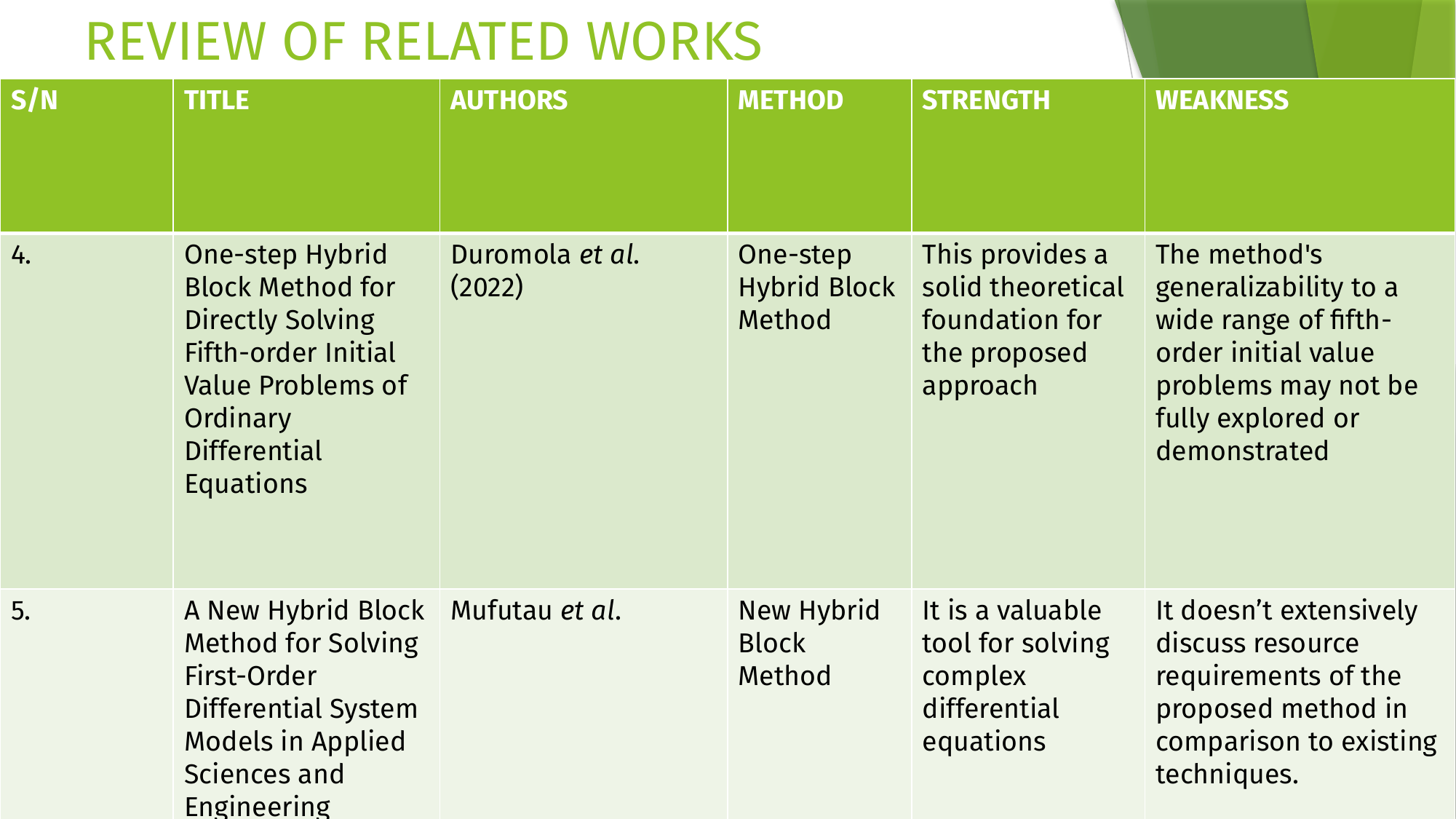

# REVIEW OF RELATED WORKS
| S/N | TITLE | AUTHORS | METHOD | STRENGTH | WEAKNESS |
| --- | --- | --- | --- | --- | --- |
| 4. | One-step Hybrid Block Method for Directly Solving Fifth-order Initial Value Problems of Ordinary Differential Equations | Duromola et al. (2022) | One-step Hybrid Block Method | This provides a solid theoretical foundation for the proposed approach | The method's generalizability to a wide range of fifth-order initial value problems may not be fully explored or demonstrated |
| 5. | A New Hybrid Block Method for Solving First-Order Differential System Models in Applied Sciences and Engineering | Mufutau et al. | New Hybrid Block Method | It is a valuable tool for solving complex differential equations | It doesn’t extensively discuss resource requirements of the proposed method in comparison to existing techniques. |